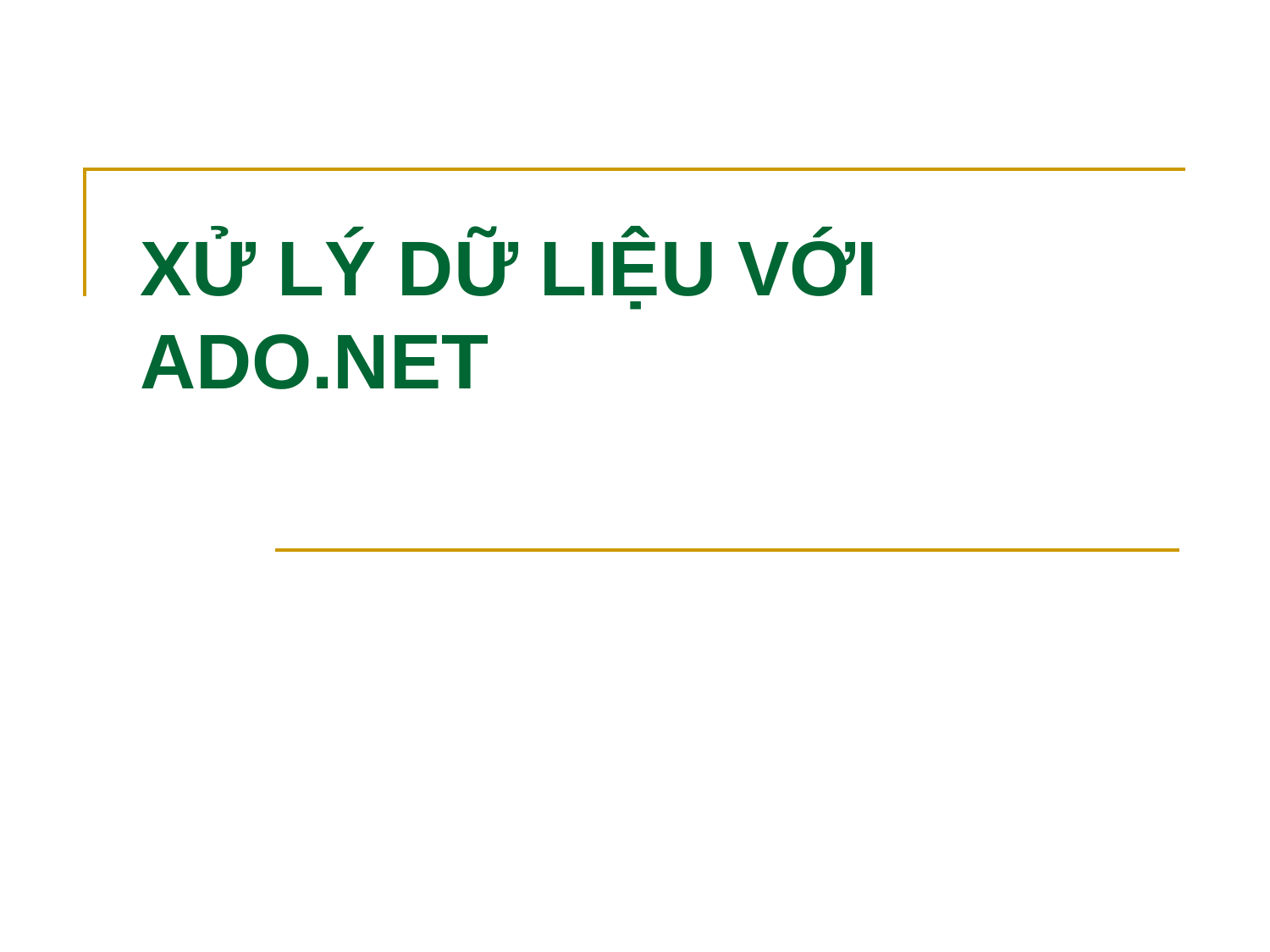

# XỬ LÝ DỮ LIỆU VỚI ADO.NET

1